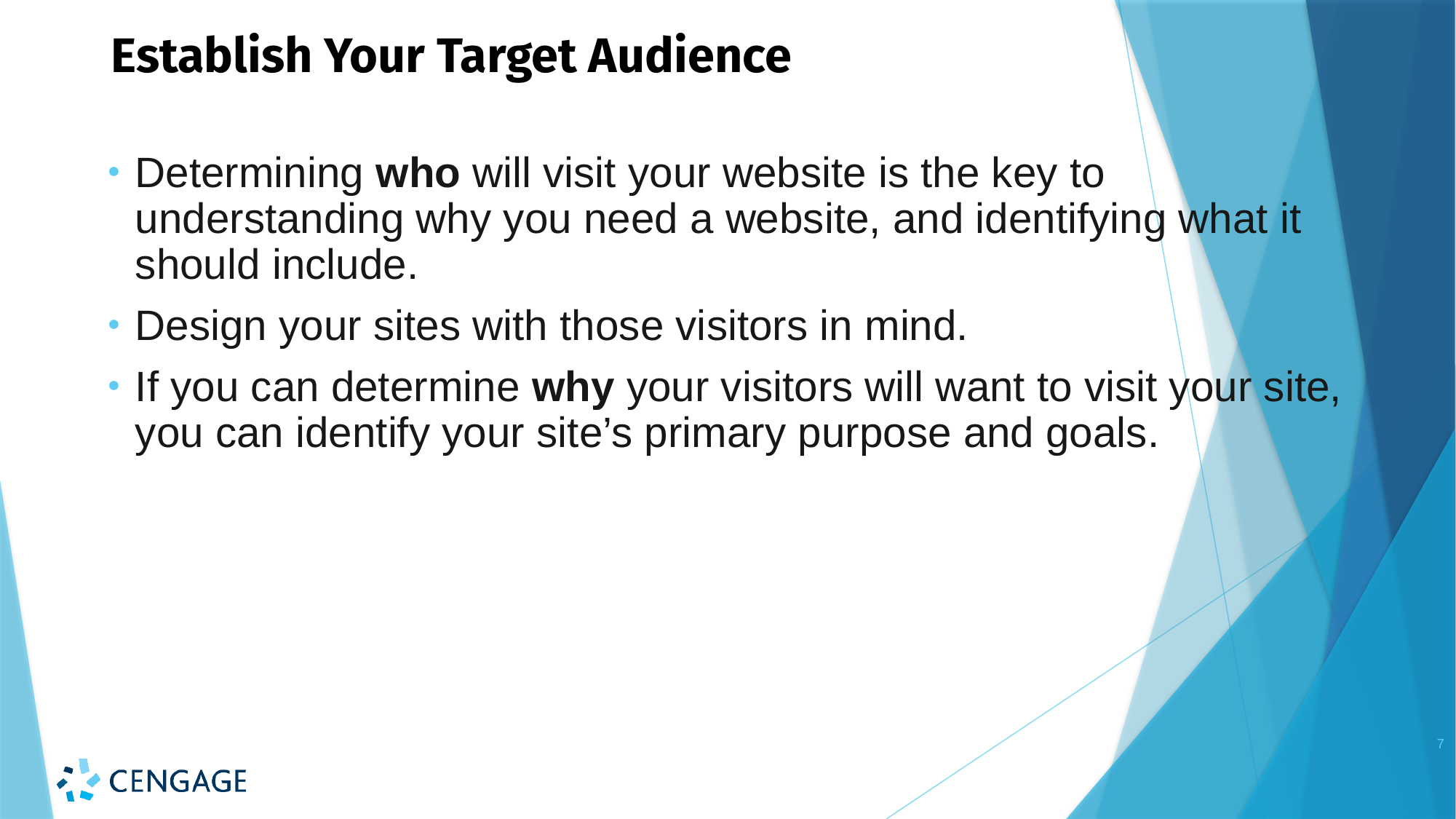

# Establish Your Target Audience
Determining who will visit your website is the key to understanding why you need a website, and identifying what it should include.
Design your sites with those visitors in mind.
If you can determine why your visitors will want to visit your site, you can identify your site’s primary purpose and goals.

7